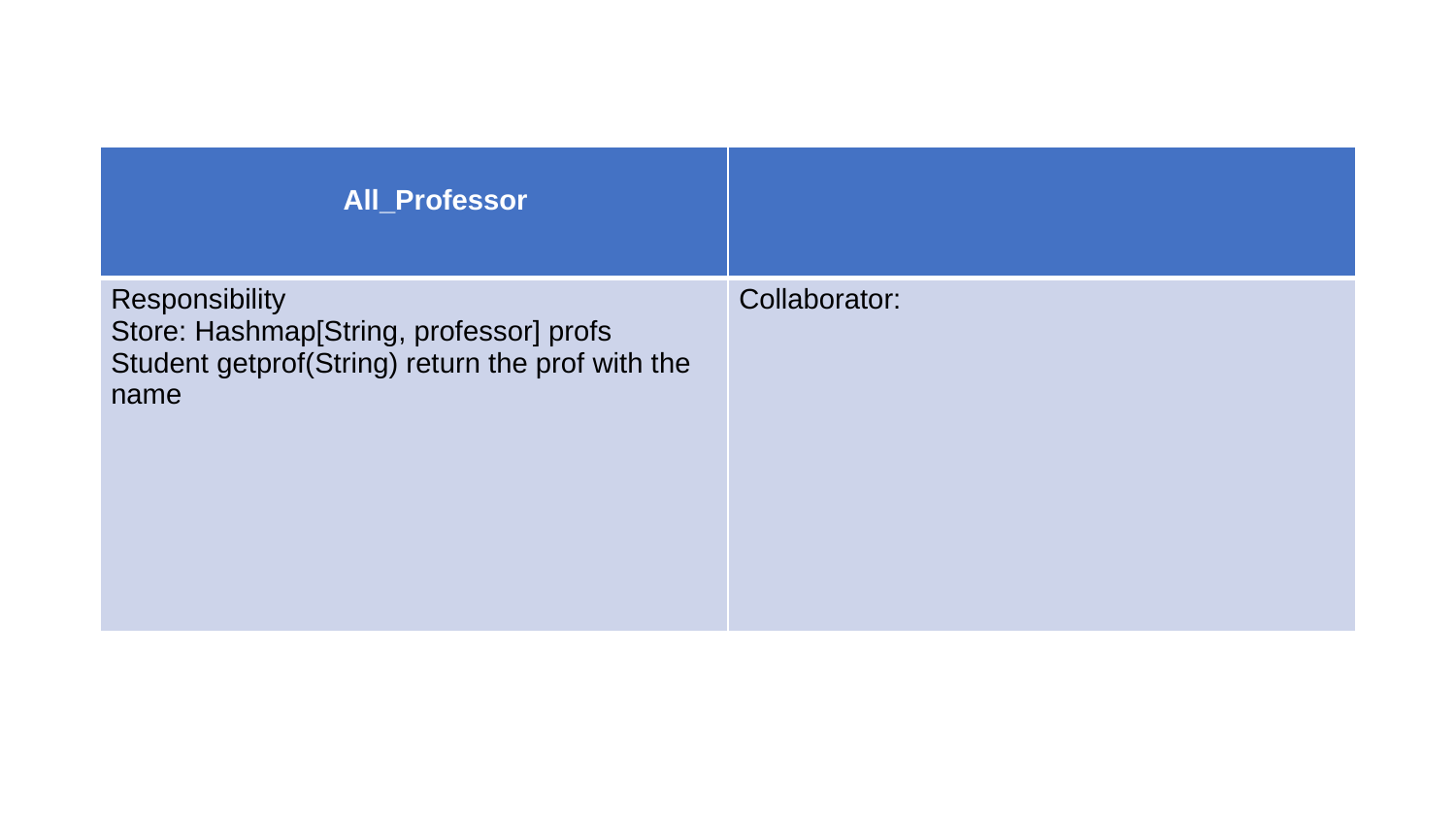

#
| All\_Professor |  |
| --- | --- |
| Responsibility Store: Hashmap[String, professor] profs Student getprof(String) return the prof with the name | Collaborator: |